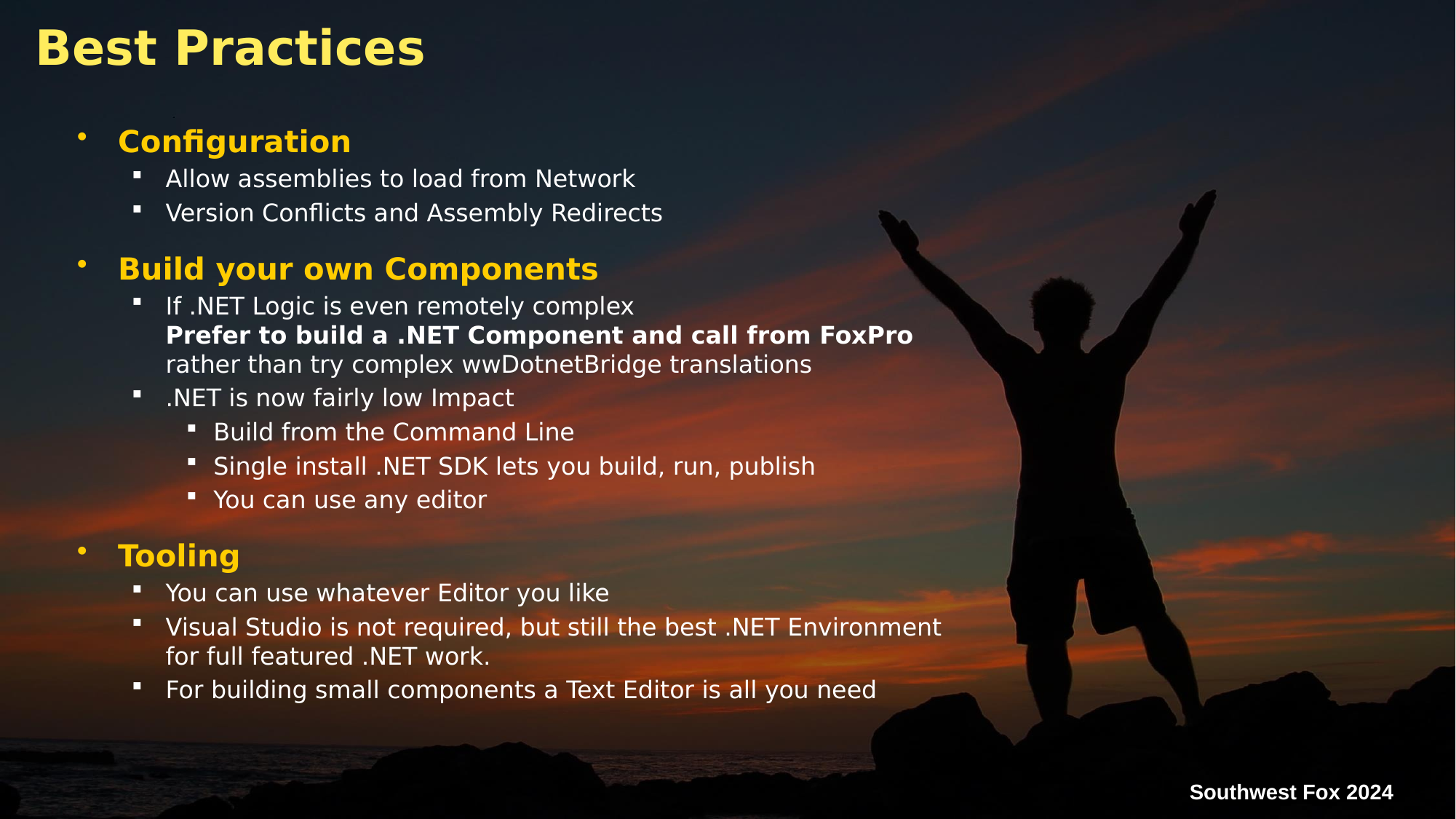

# Best Practices
Configuration
Allow assemblies to load from Network
Version Conflicts and Assembly Redirects
Build your own Components
If .NET Logic is even remotely complex
Prefer to build a .NET Component and call from FoxPro
rather than try complex wwDotnetBridge translations
.NET is now fairly low Impact
Build from the Command Line
Single install .NET SDK lets you build, run, publish
You can use any editor
Tooling
You can use whatever Editor you like
Visual Studio is not required, but still the best .NET Environment
for full featured .NET work.
For building small components a Text Editor is all you need